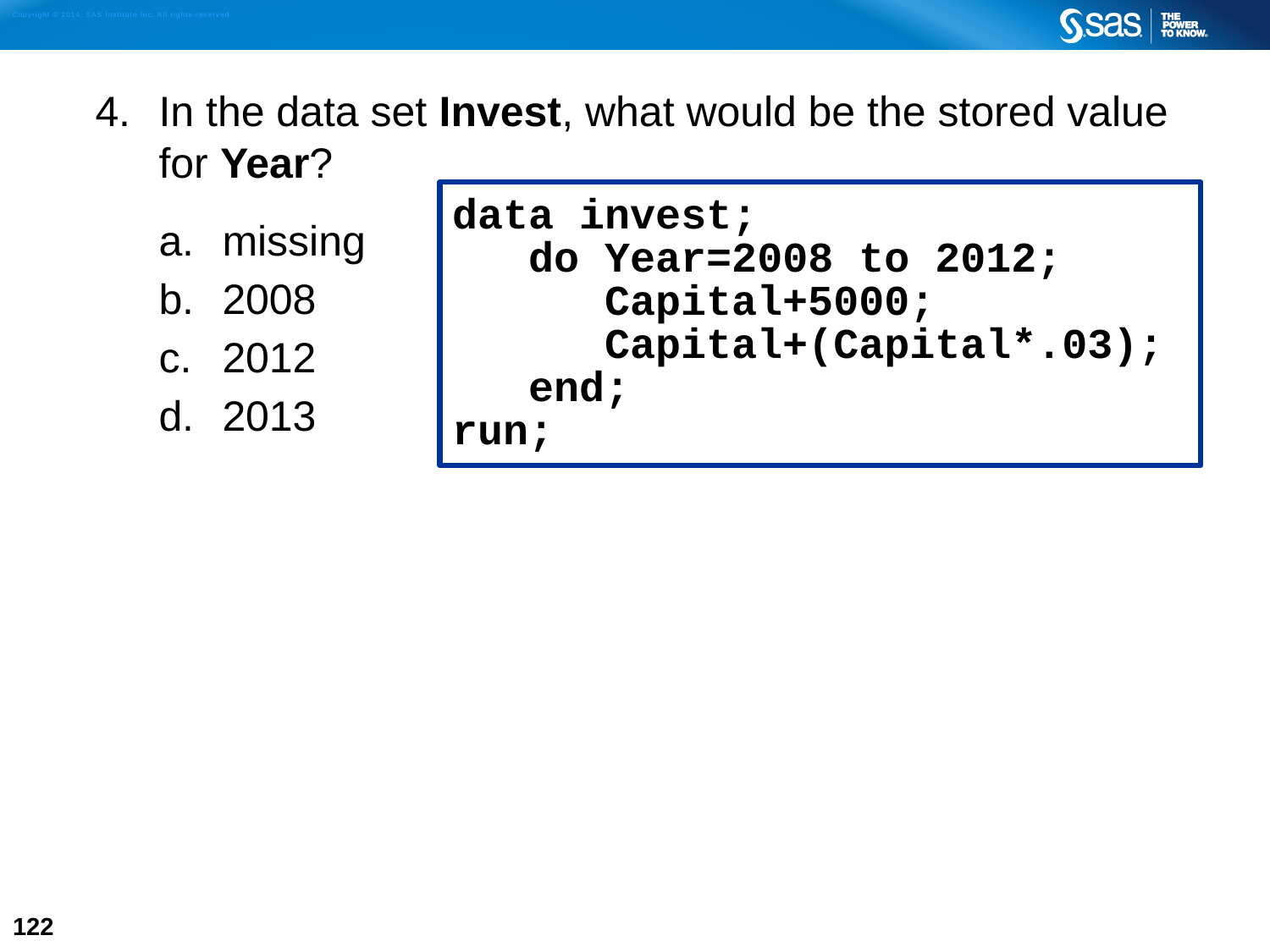

In the data set Invest, what would be the stored value for Year?

missing
2008
2012
2013

data invest;
   do Year=2008 to 2012;
      Capital+5000;
      Capital+(Capital*.03);
   end;
run;